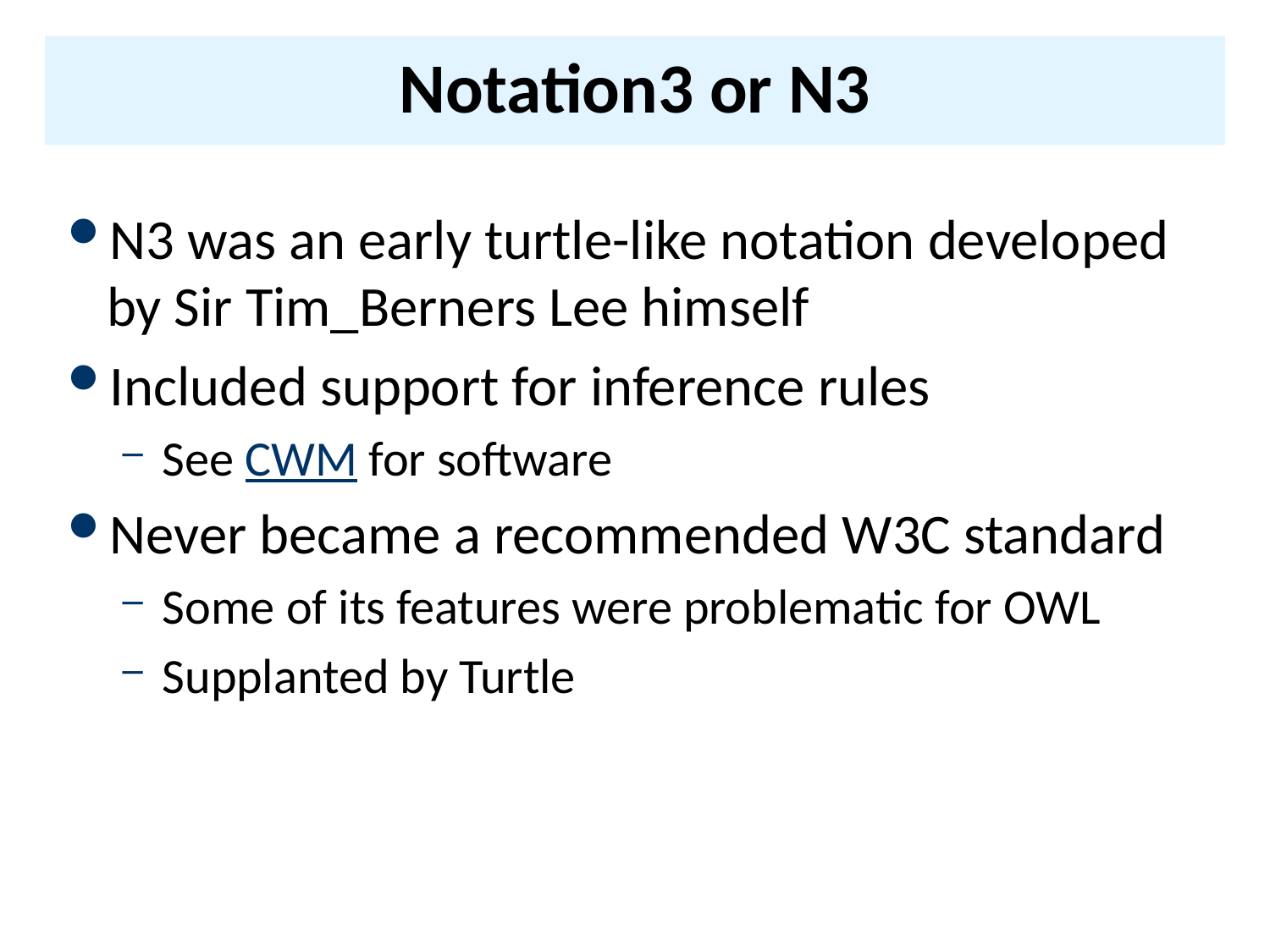

# Notation3 or N3
N3 was an early turtle-like notation developed by Sir Tim_Berners Lee himself
Included support for inference rules
See CWM for software
Never became a recommended W3C standard
Some of its features were problematic for OWL
Supplanted by Turtle